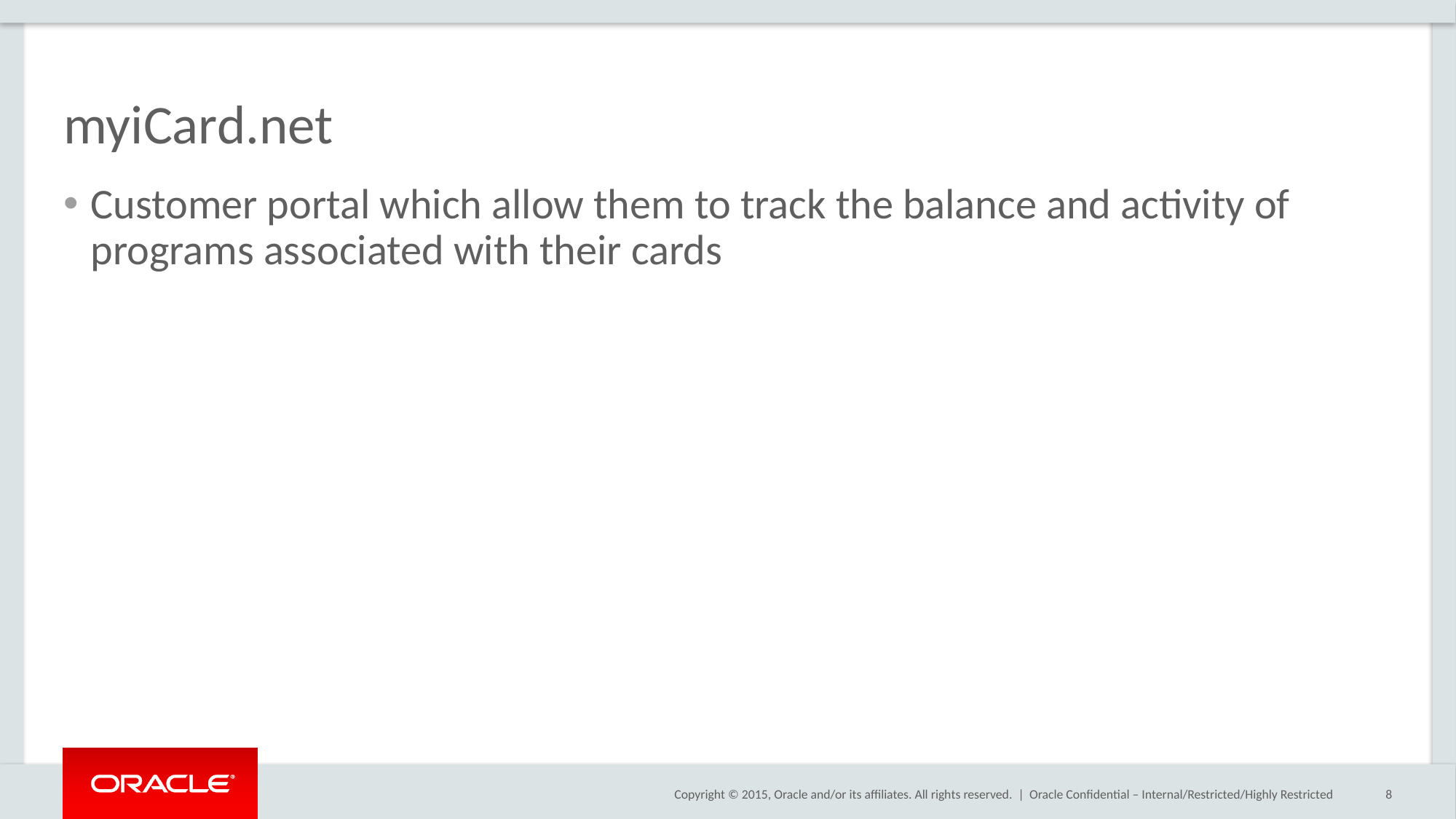

# myiCard.net
Customer portal which allow them to track the balance and activity of programs associated with their cards

Oracle Confidential – Internal/Restricted/Highly Restricted
8